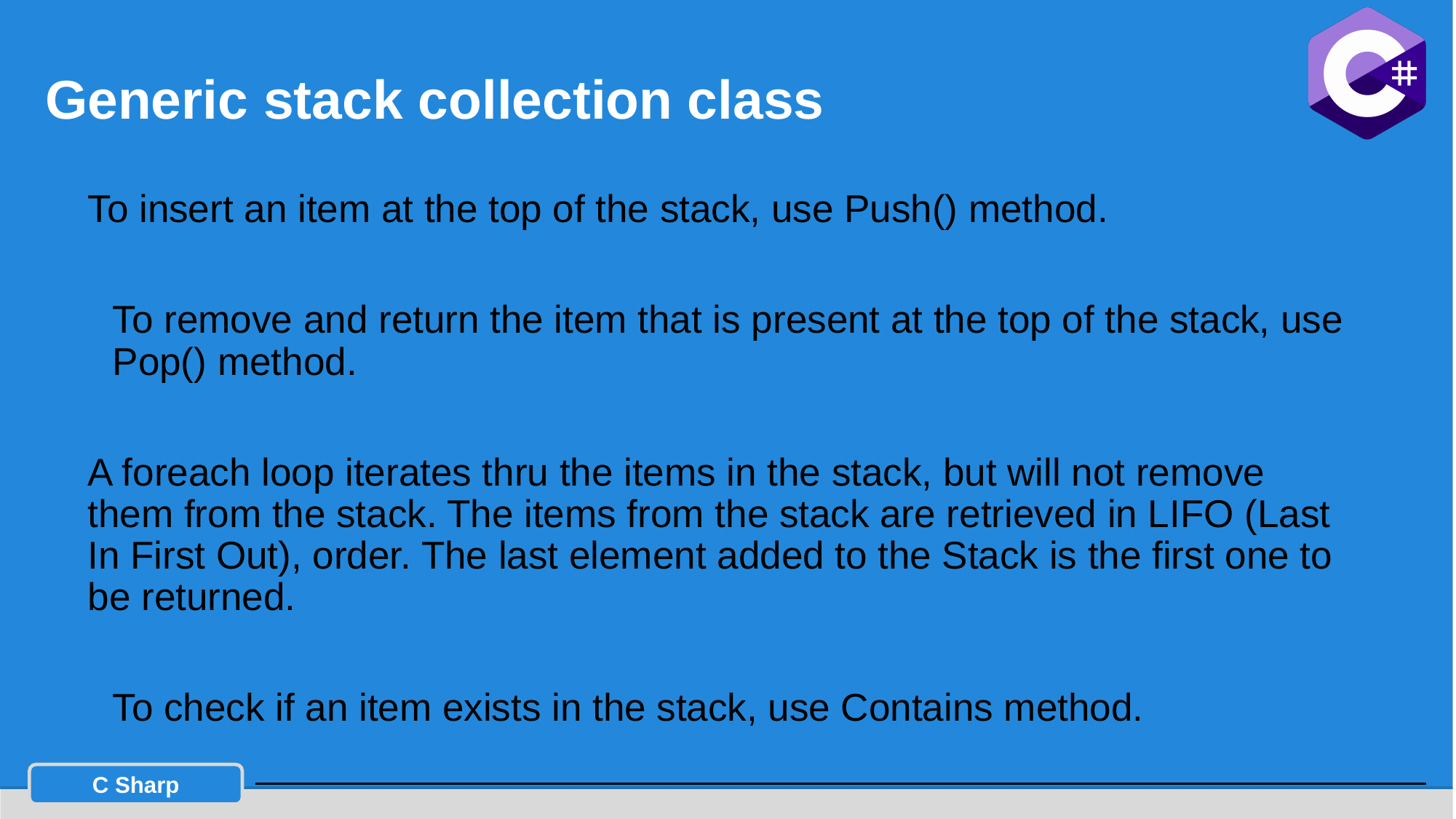

# Generic stack collection class
To insert an item at the top of the stack, use Push() method.

To remove and return the item that is present at the top of the stack, use Pop() method.

A foreach loop iterates thru the items in the stack, but will not remove them from the stack. The items from the stack are retrieved in LIFO (Last In First Out), order. The last element added to the Stack is the first one to be returned.

To check if an item exists in the stack, use Contains method.